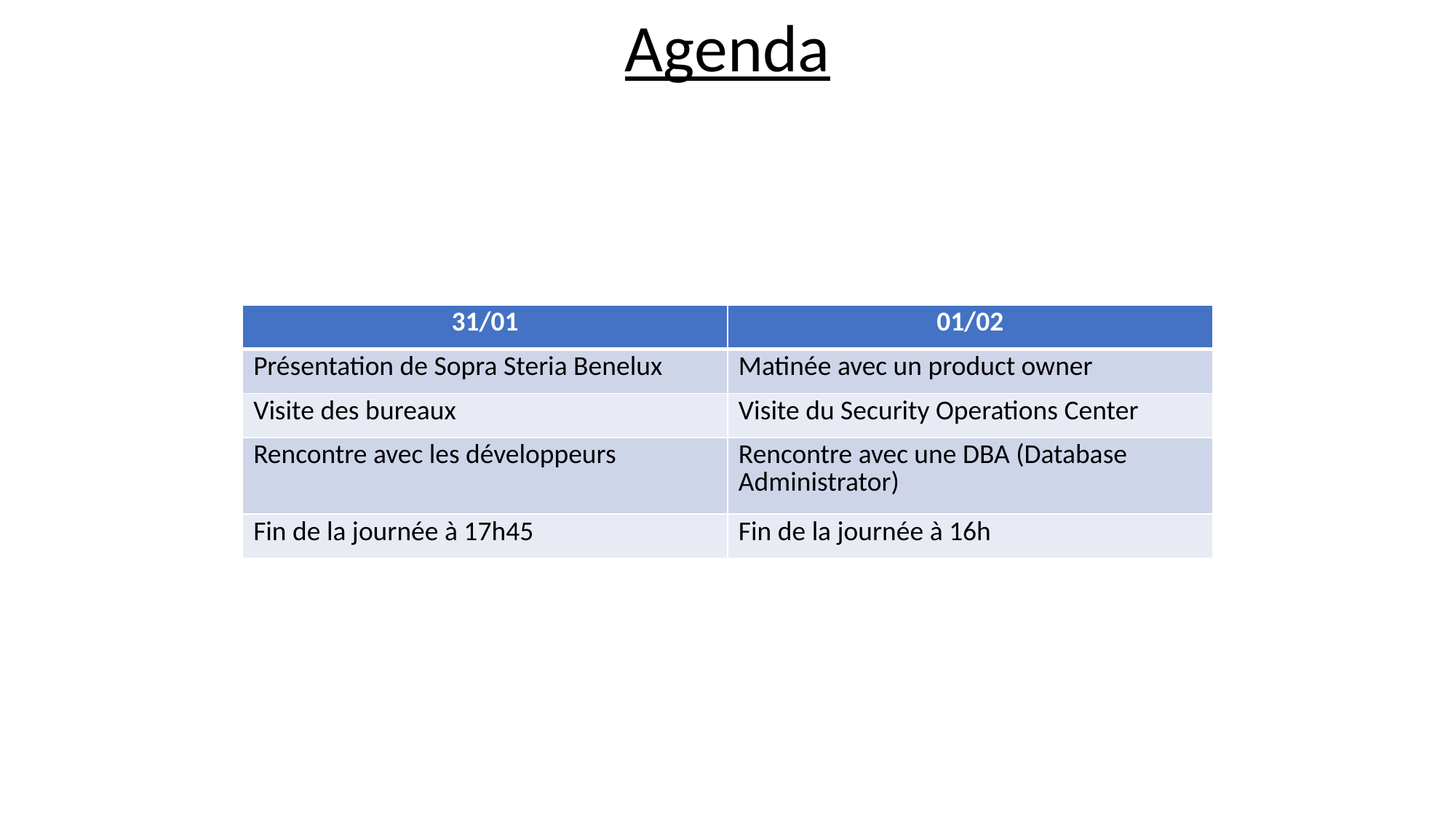

Agenda
| 31/01 | 01/02 |
| --- | --- |
| Présentation de Sopra Steria Benelux | Matinée avec un product owner |
| Visite des bureaux | Visite du Security Operations Center |
| Rencontre avec les développeurs | Rencontre avec une DBA (Database Administrator) |
| Fin de la journée à 17h45 | Fin de la journée à 16h |